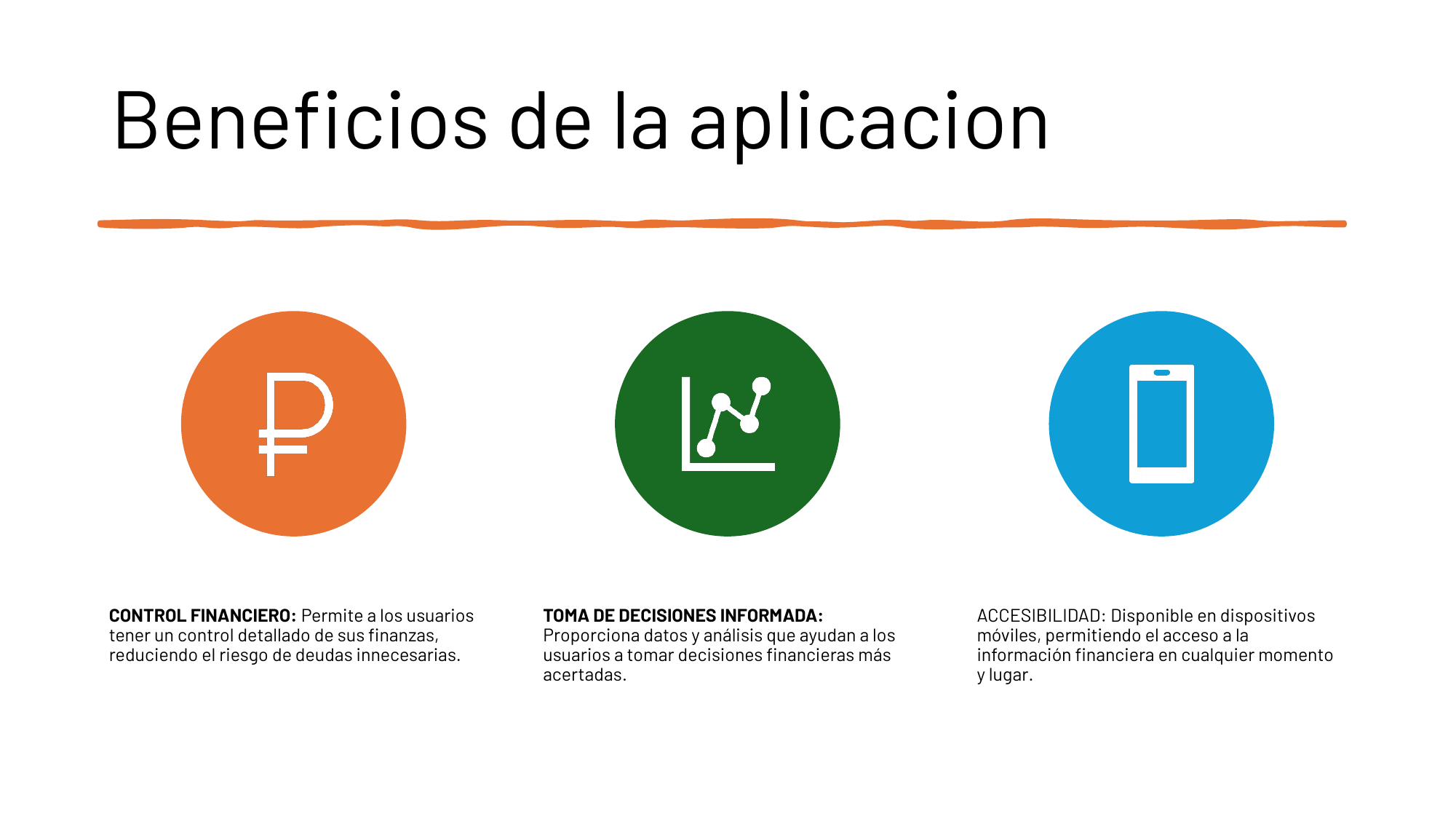

# Beneficios de la aplicacion

Control Financiero: Permite a los usuarios tener un control detallado de sus finanzas, reduciendo el riesgo de deudas innecesarias.
Toma de Decisiones Informada: Proporciona datos y análisis que ayudan a los usuarios a tomar decisiones financieras más acertadas.
Accesibilidad: Disponible en dispositivos móviles, permitiendo el acceso a la información financiera en cualquier momento y lugar.